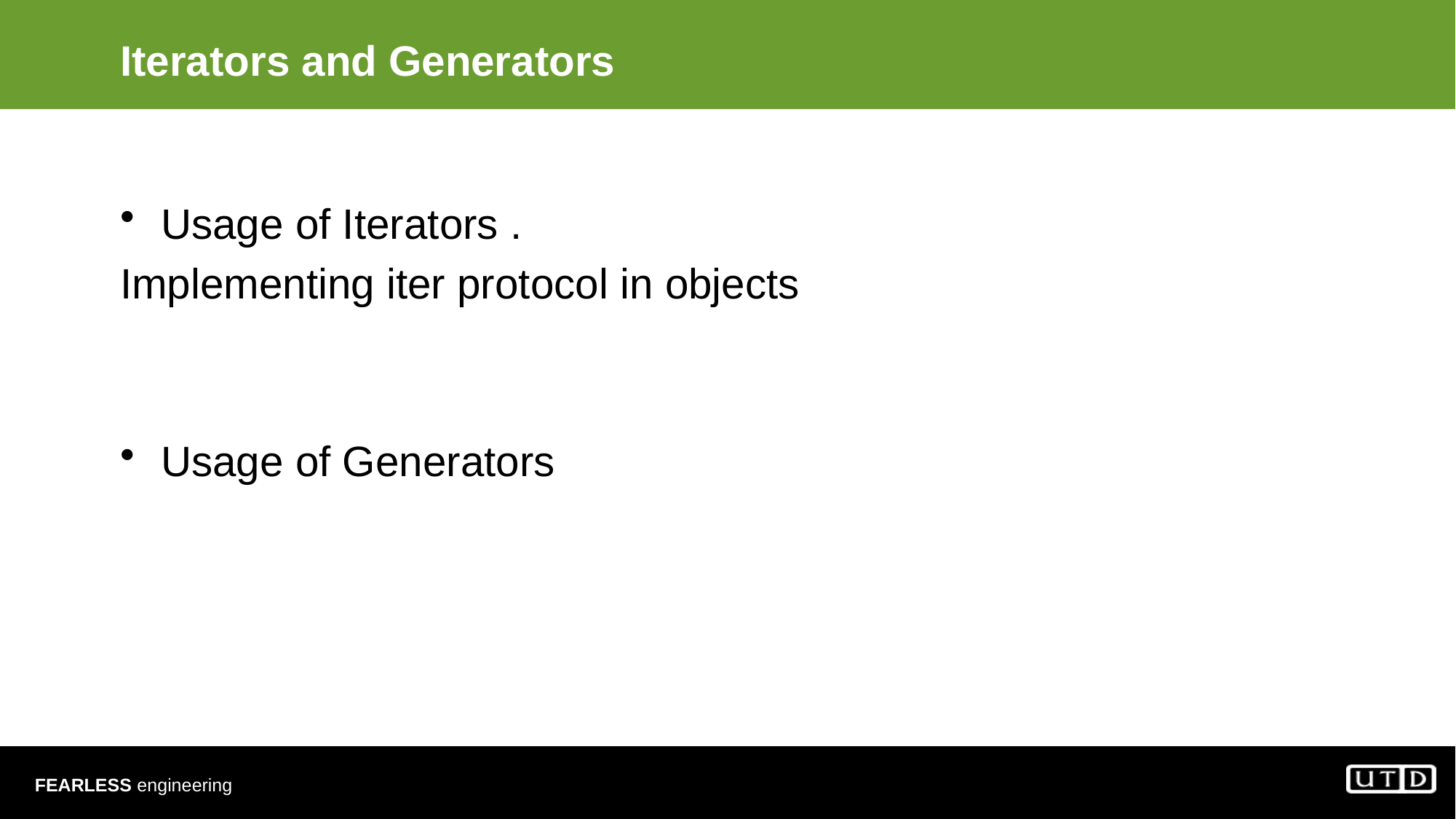

# Iterators and Generators
Usage of Iterators .
Implementing iter protocol in objects

Usage of Generators